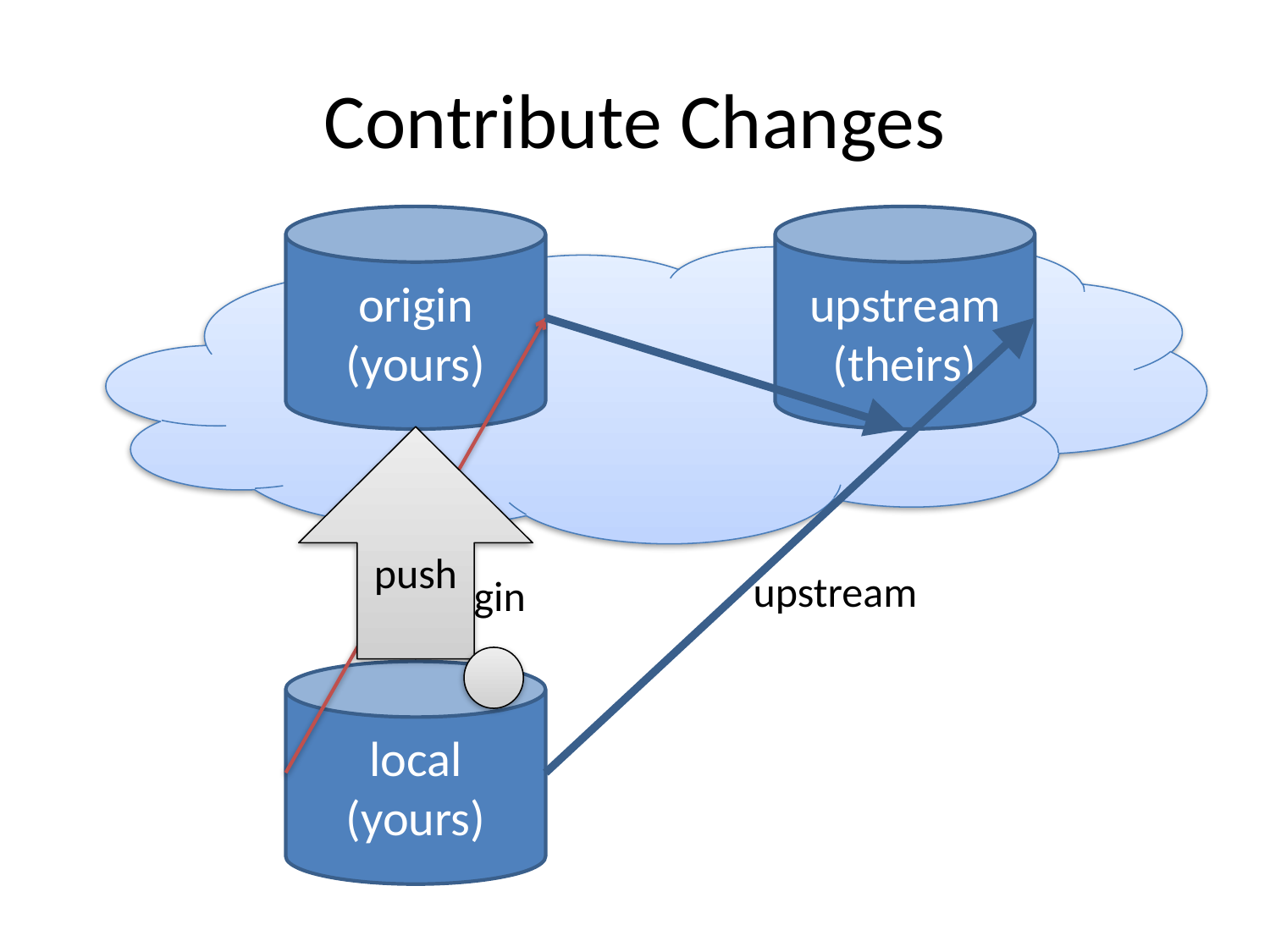

# Contribute Changes
origin
(yours)
upstream
(theirs)

push
upstream
origin

local
(yours)